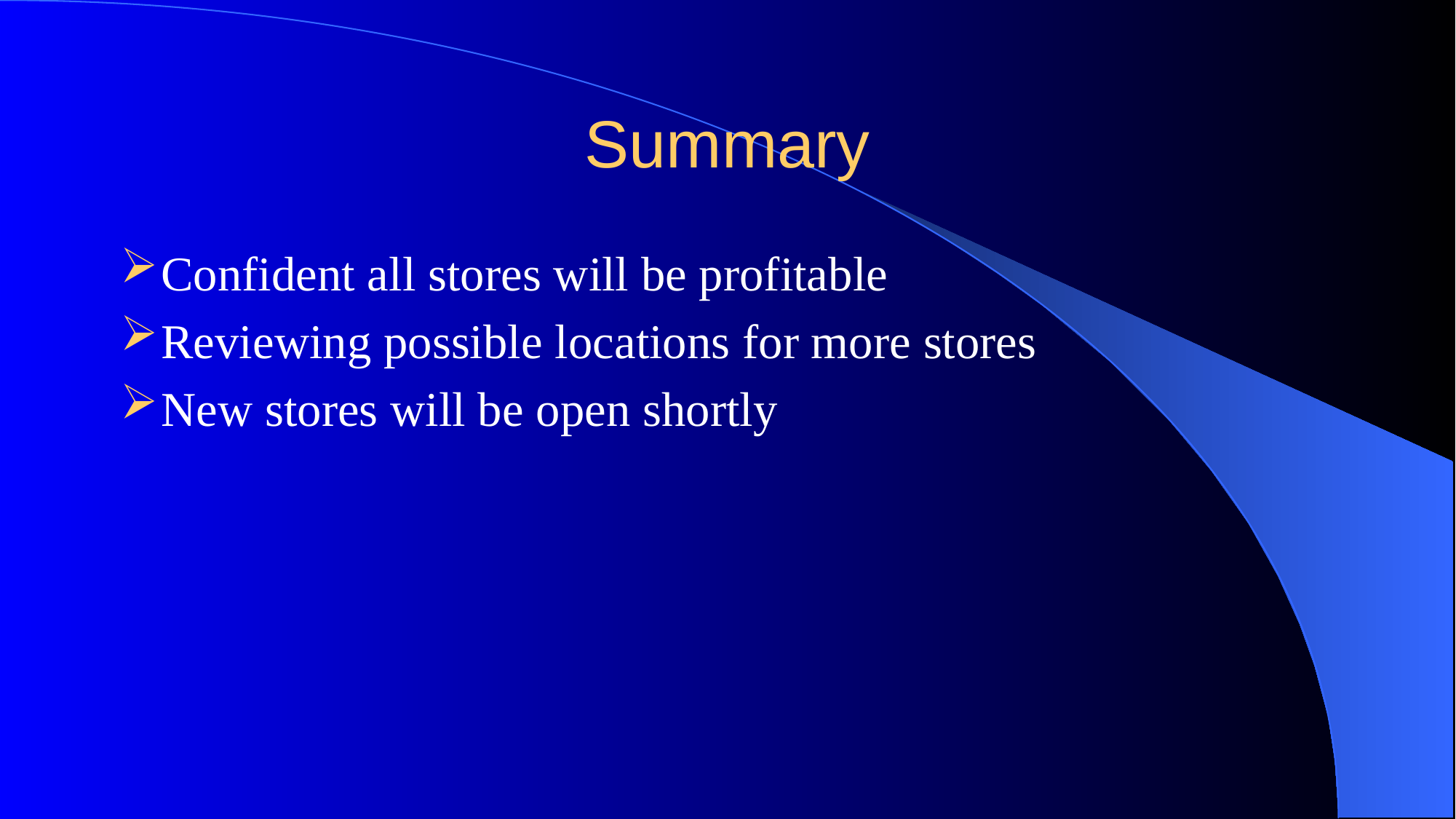

# Summary
Confident all stores will be profitable
Reviewing possible locations for more stores
New stores will be open shortly